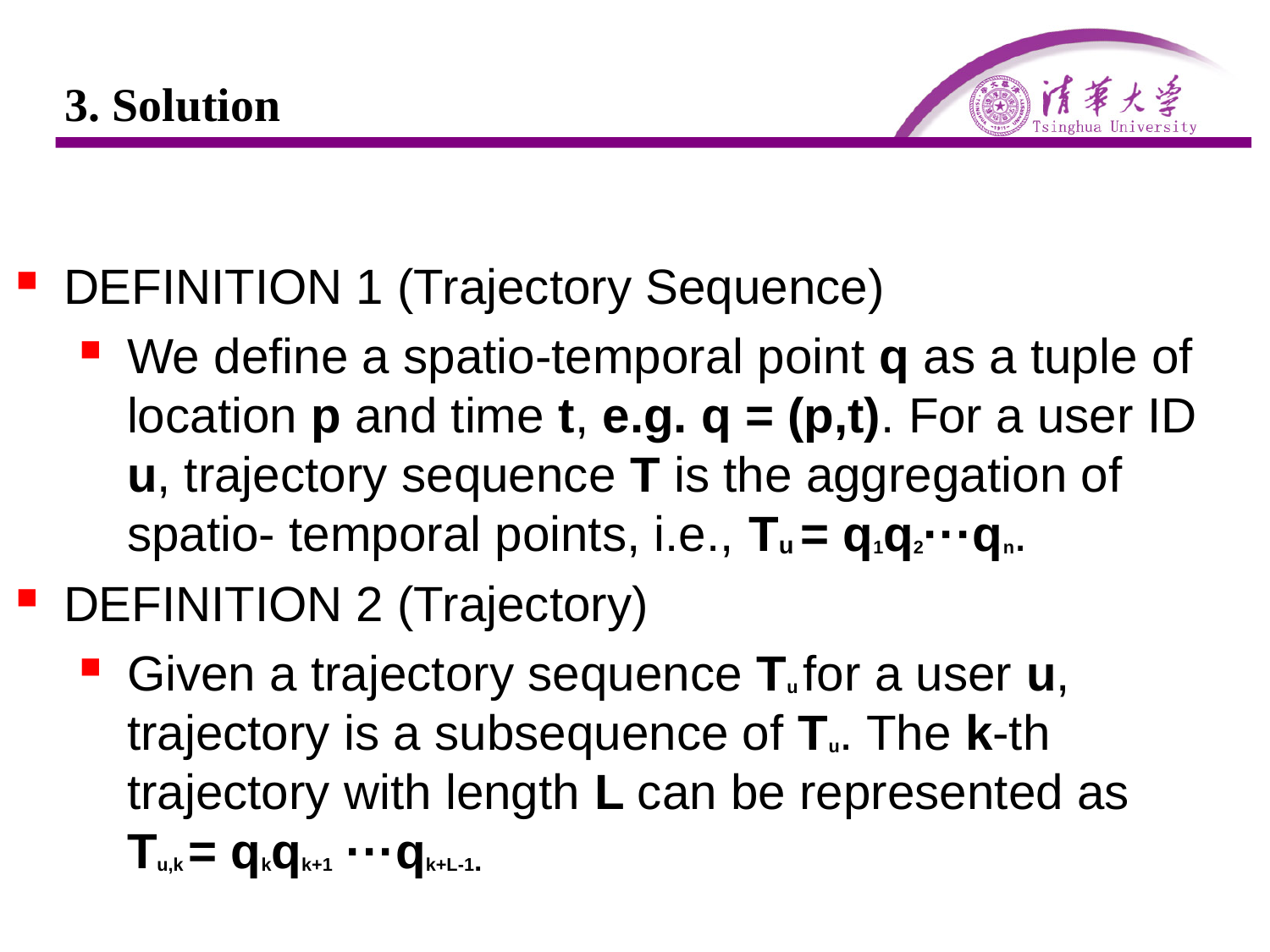

# 3. Solution
DEFINITION 1 (Trajectory Sequence)
We define a spatio-temporal point q as a tuple of location p and time t, e.g. q = (p,t). For a user ID u, trajectory sequence T is the aggregation of spatio- temporal points, i.e., Tu = q1q2···qn.
DEFINITION 2 (Trajectory)
Given a trajectory sequence Tu for a user u, trajectory is a subsequence of Tu. The k-th trajectory with length L can be represented as Tu,k = qkqk+1 ···qk+L-1.